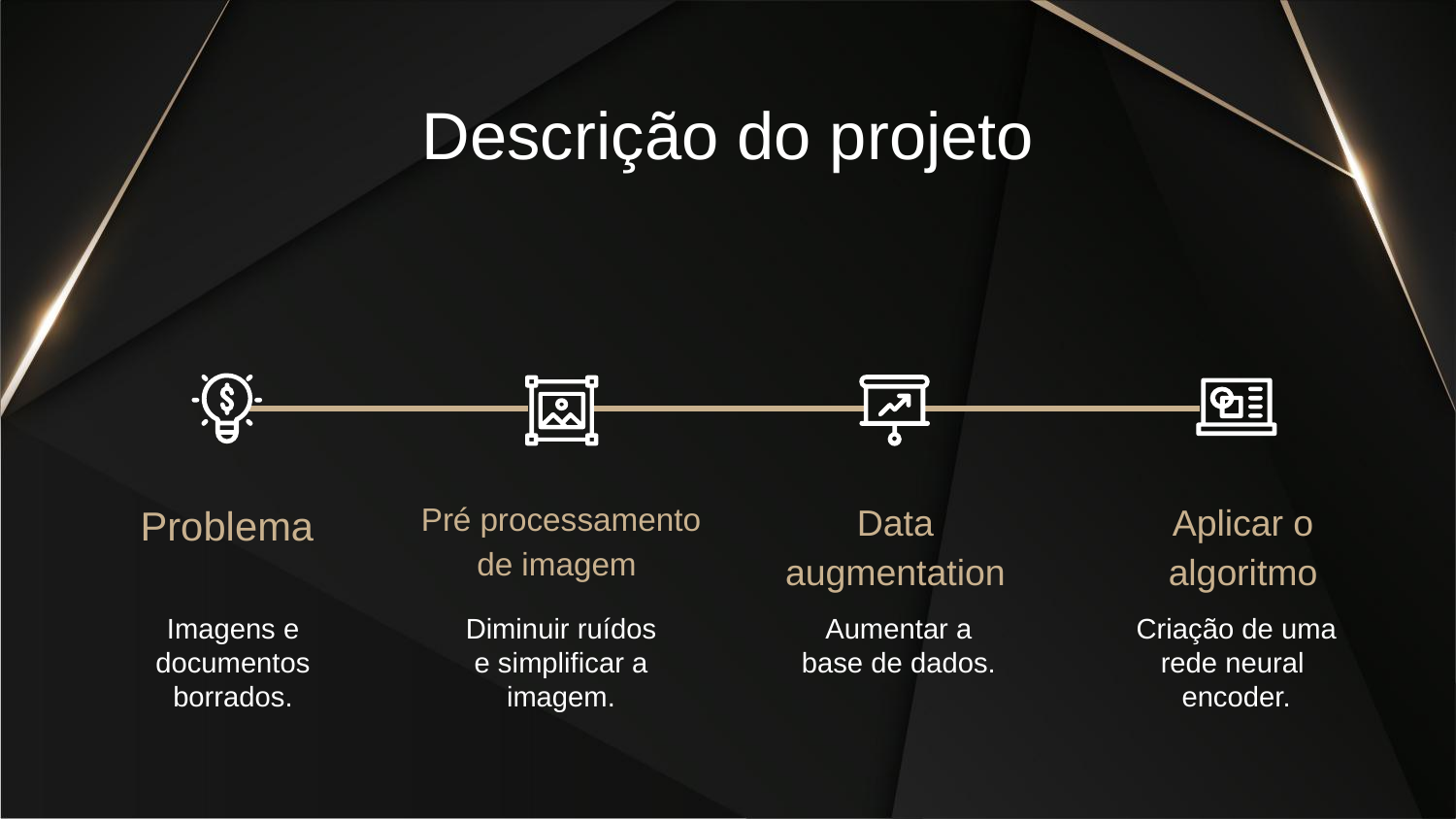

# Descrição do projeto

Problema
Pré processamento de imagem
Data augmentation
Aplicar o algoritmo
Imagens e documentos borrados.

Diminuir ruídos e simplificar a imagem.

Aumentar a base de dados.
Criação de uma rede neural  encoder.